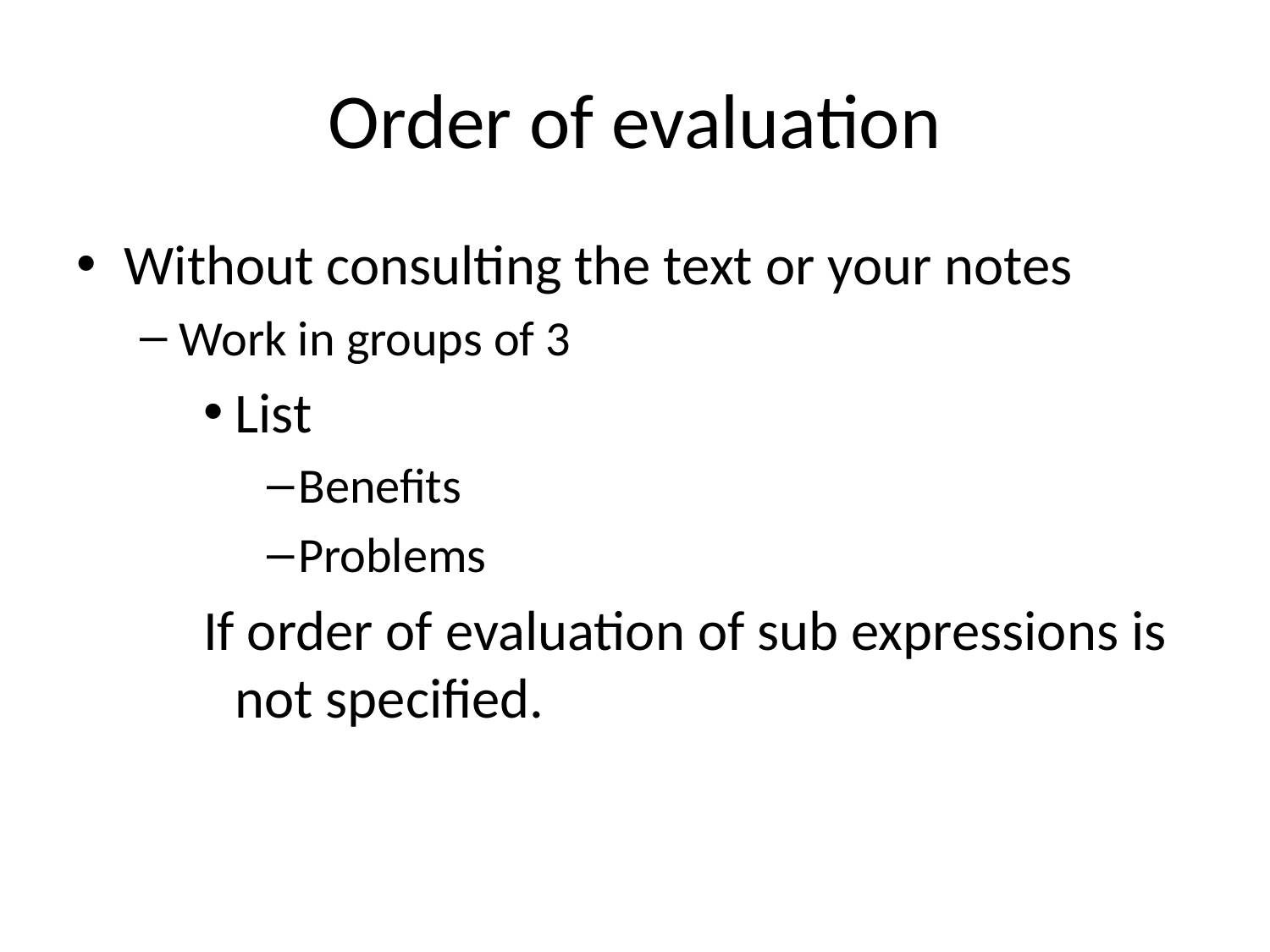

# Order of evaluation
Without consulting the text or your notes
Work in groups of 3
List
Benefits
Problems
If order of evaluation of sub expressions is not specified.